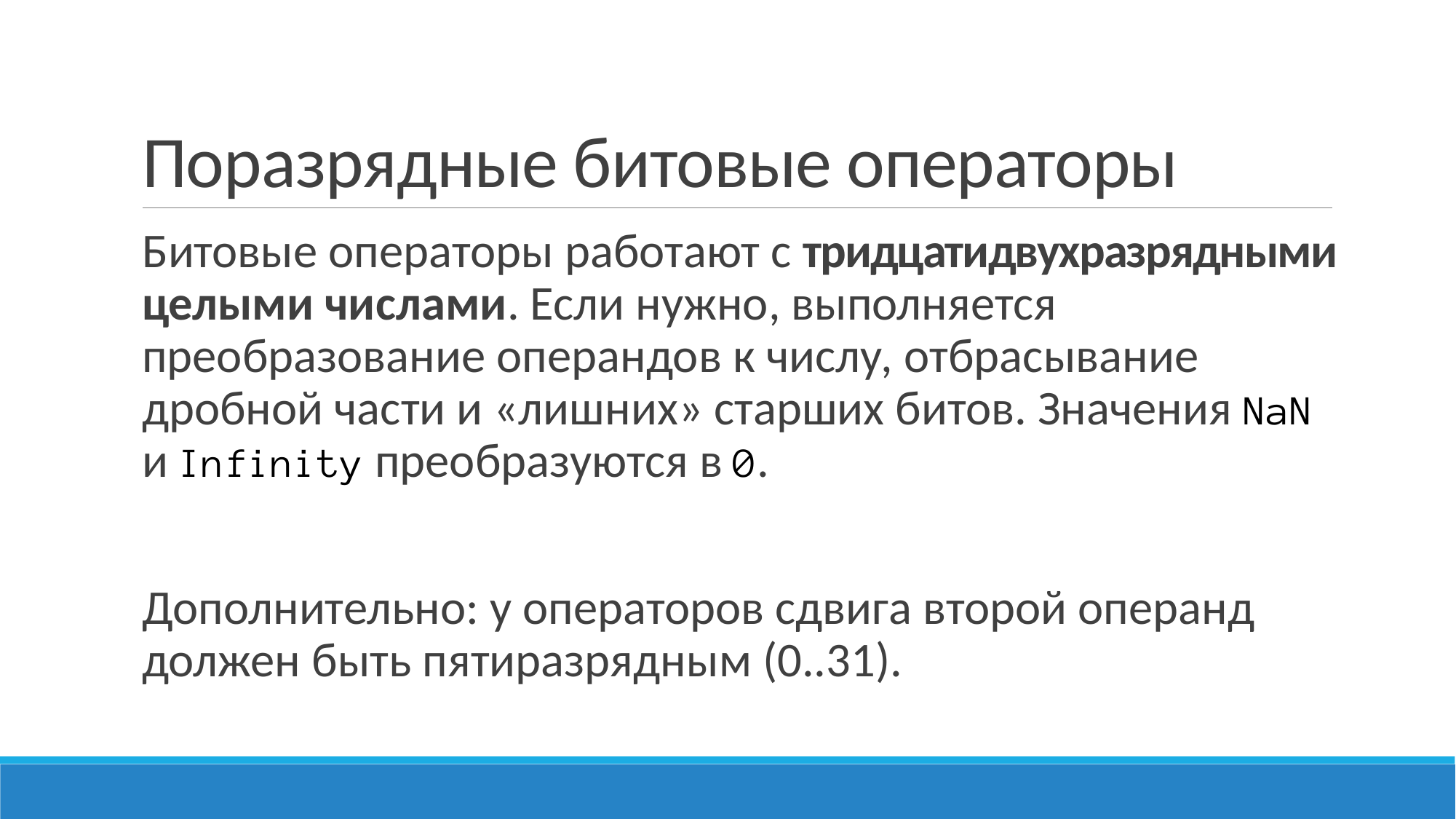

# Поразрядные битовые операторы
Битовые операторы работают с тридцатидвухразрядными целыми числами. Если нужно, выполняется преобразование операндов к числу, отбрасывание дробной части и «лишних» старших битов. Значения NaN и Infinity преобразуются в 0.

Дополнительно: у операторов сдвига второй операнд должен быть пятиразрядным (0..31).